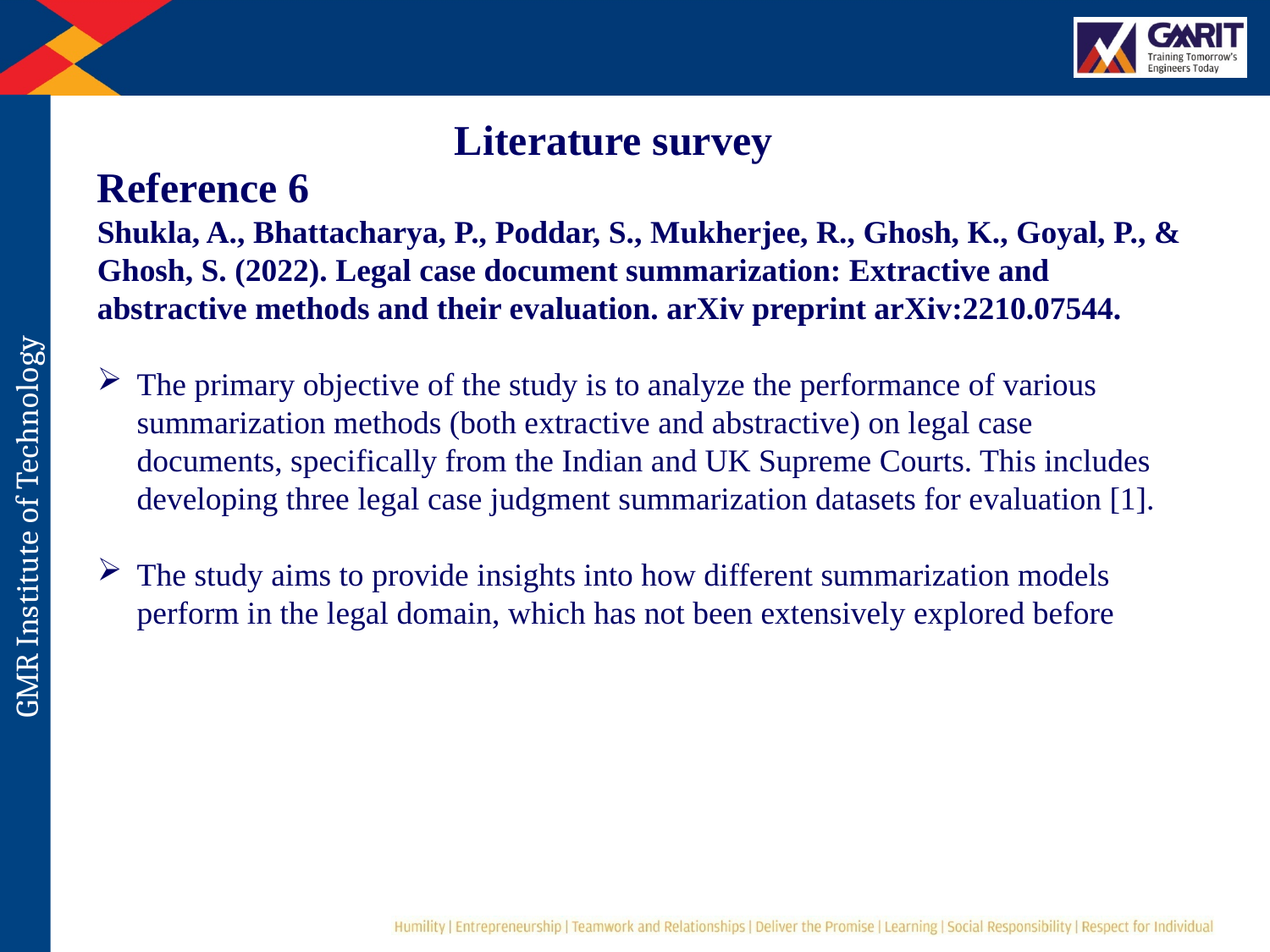

Literature survey
Reference 6
Shukla, A., Bhattacharya, P., Poddar, S., Mukherjee, R., Ghosh, K., Goyal, P., & Ghosh, S. (2022). Legal case document summarization: Extractive and abstractive methods and their evaluation. arXiv preprint arXiv:2210.07544.

The primary objective of the study is to analyze the performance of various summarization methods (both extractive and abstractive) on legal case documents, specifically from the Indian and UK Supreme Courts. This includes developing three legal case judgment summarization datasets for evaluation [1].

The study aims to provide insights into how different summarization models perform in the legal domain, which has not been extensively explored before